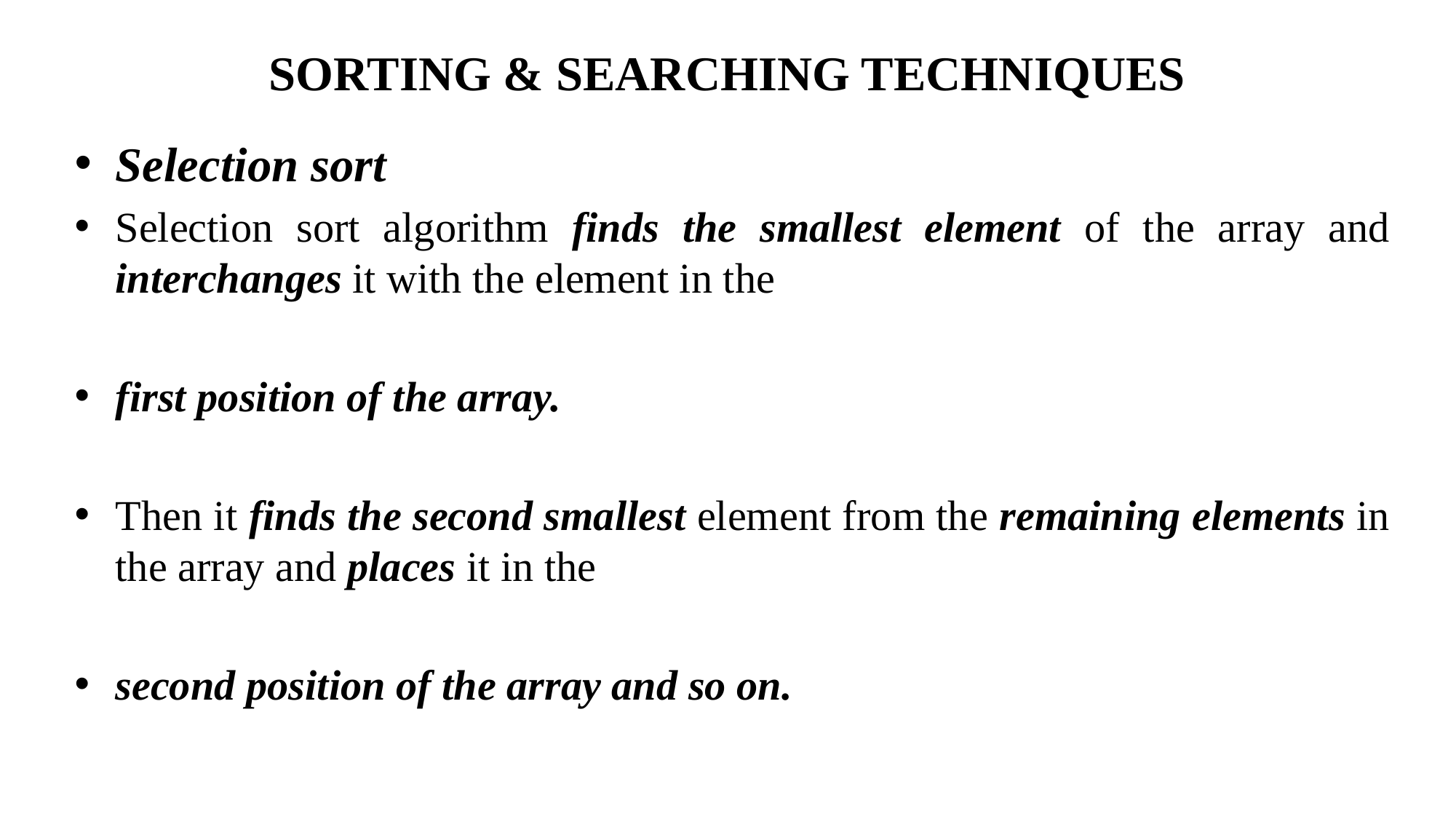

# SORTING & SEARCHING TECHNIQUES
Selection sort
Selection sort algorithm finds the smallest element of the array and interchanges it with the element in the

first position of the array.

Then it finds the second smallest element from the remaining elements in the array and places it in the

second position of the array and so on.